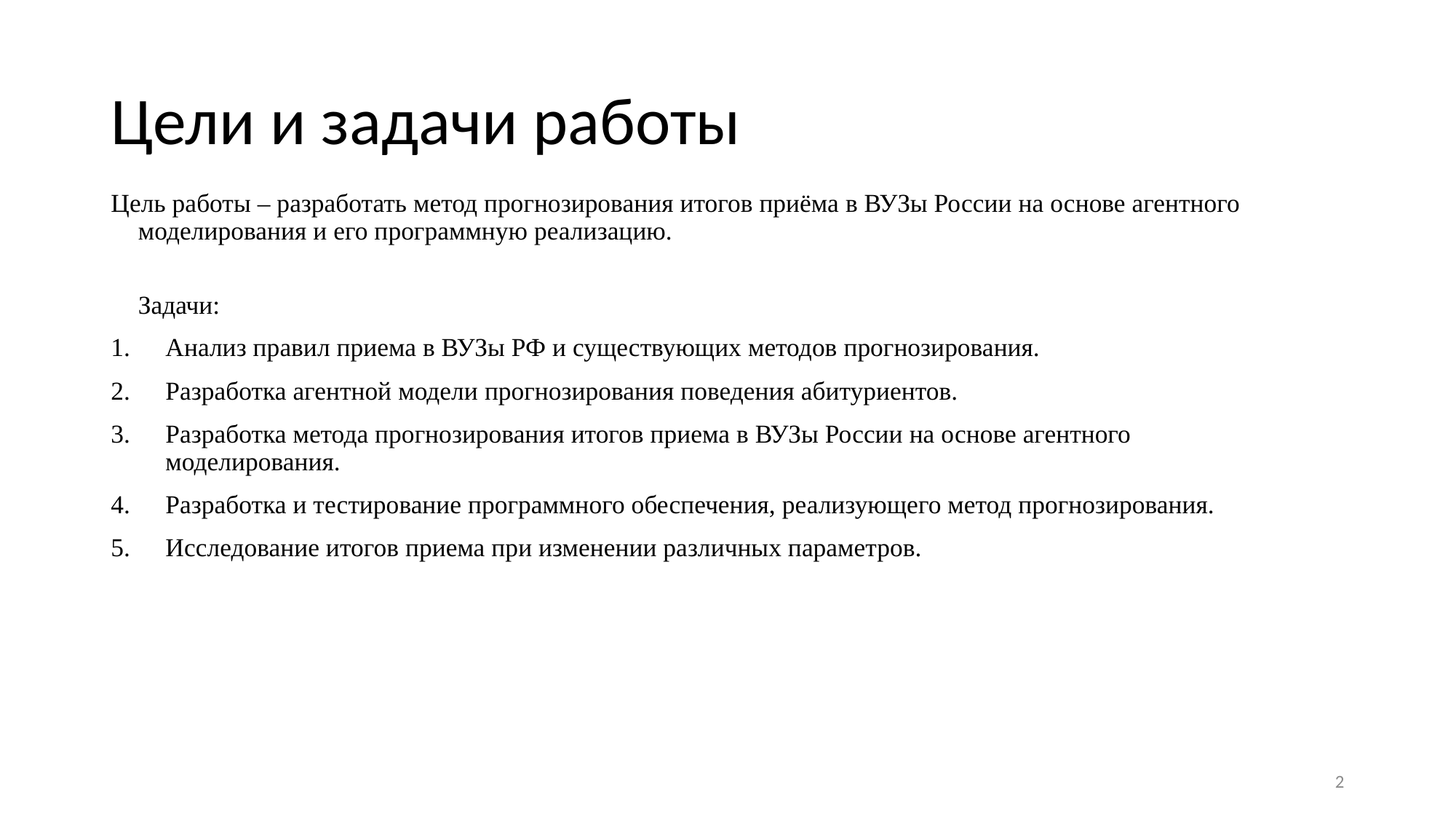

# Цели и задачи работы
Цель работы – разработать метод прогнозирования итогов приёма в ВУЗы России на основе агентного моделирования и его программную реализацию.
	Задачи:
Анализ правил приема в ВУЗы РФ и существующих методов прогнозирования.
Разработка агентной модели прогнозирования поведения абитуриентов.
Разработка метода прогнозирования итогов приема в ВУЗы России на основе агентного моделирования.
Разработка и тестирование программного обеспечения, реализующего метод прогнозирования.
Исследование итогов приема при изменении различных параметров.
2